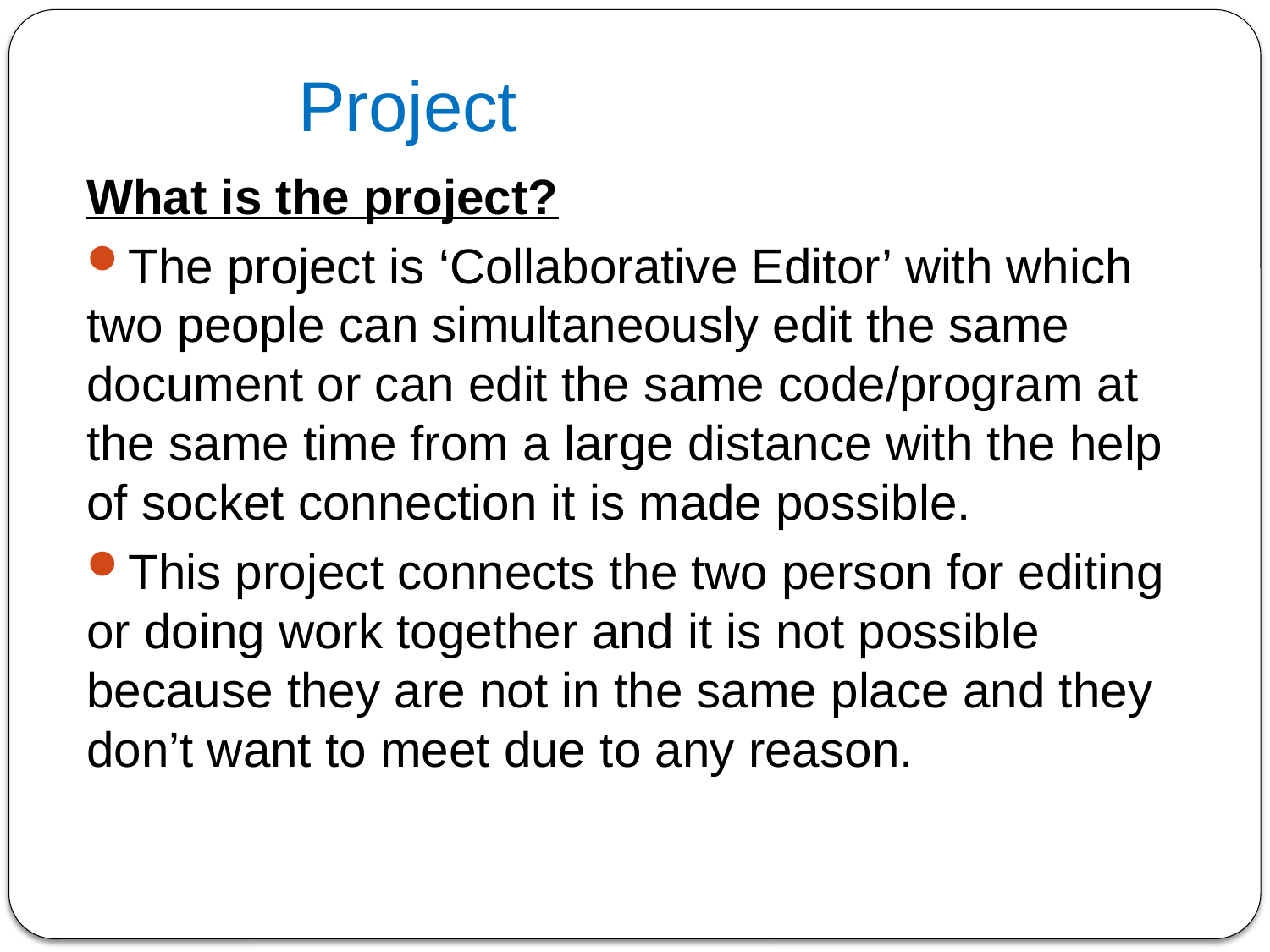

# Project
What is the project?
The project is ‘Collaborative Editor’ with which two people can simultaneously edit the same document or can edit the same code/program at the same time from a large distance with the help of socket connection it is made possible.
This project connects the two person for editing or doing work together and it is not possible because they are not in the same place and they don’t want to meet due to any reason.